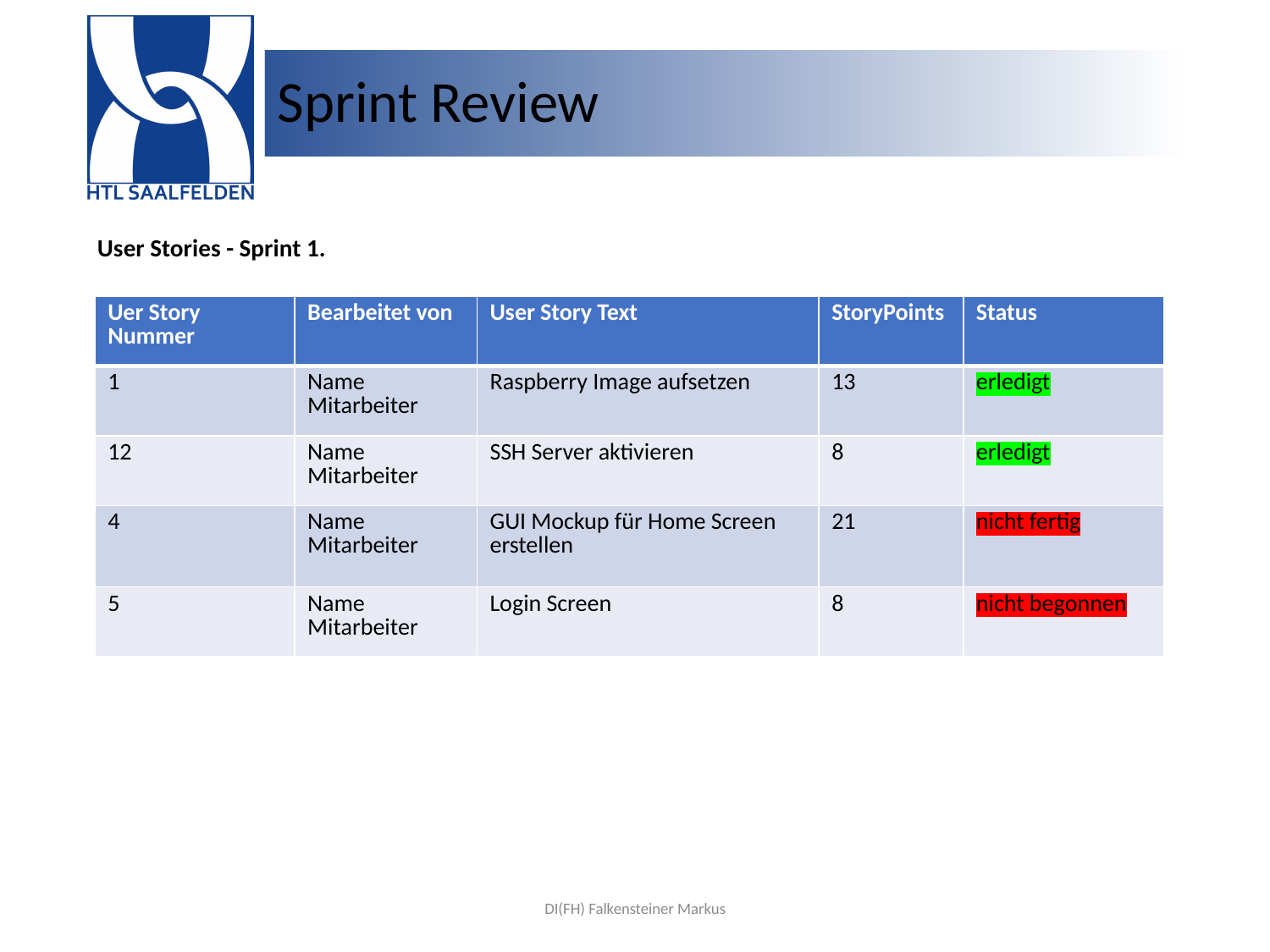

# Sprint Review
User Stories - Sprint 1.
| Uer Story Nummer | Bearbeitet von | User Story Text | StoryPoints | Status |
| --- | --- | --- | --- | --- |
| 1 | Name Mitarbeiter | Raspberry Image aufsetzen | 13 | erledigt |
| 12 | Name Mitarbeiter | SSH Server aktivieren | 8 | erledigt |
| 4 | Name Mitarbeiter | GUI Mockup für Home Screen erstellen | 21 | nicht fertig |
| 5 | Name Mitarbeiter | Login Screen | 8 | nicht begonnen |
DI(FH) Falkensteiner Markus
3